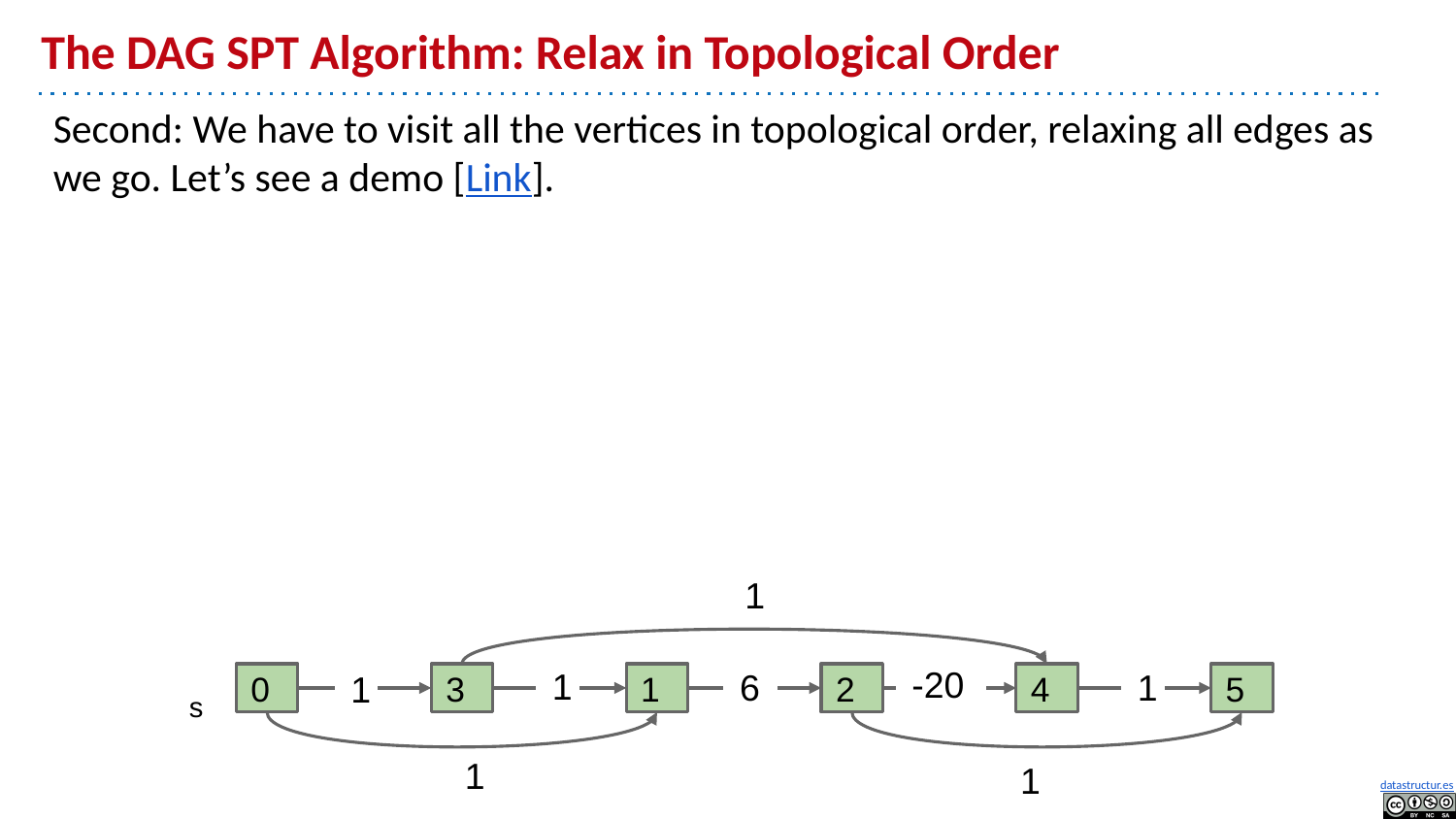

# The DAG SPT Algorithm: Relax in Topological Order
Second: We have to visit all the vertices in topological order, relaxing all edges as we go. Let’s see a demo [Link].
1
-20
0
3
1
2
4
5
1
1
6
1
s
1
1